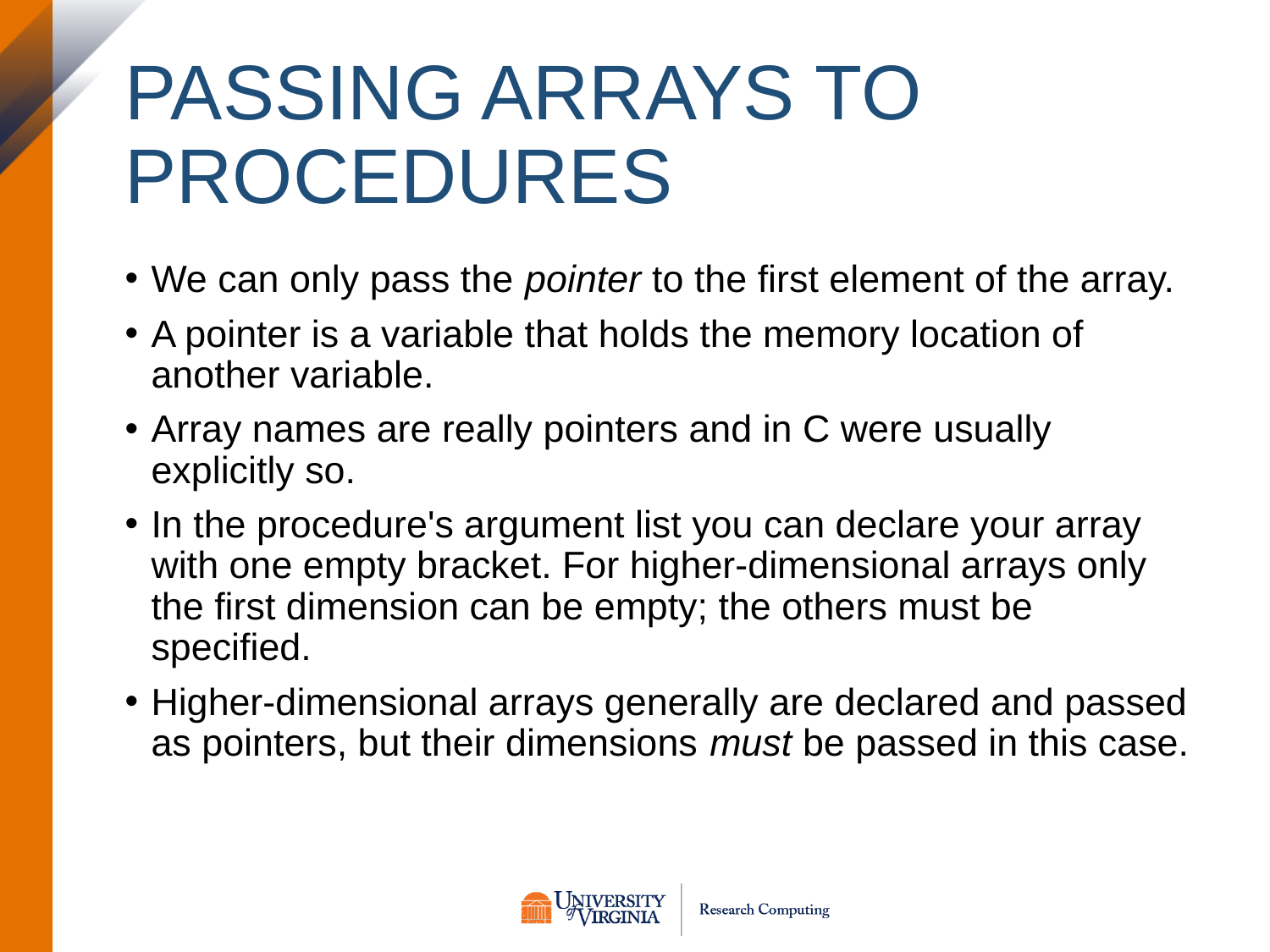

# Passing Arrays to Procedures
We can only pass the pointer to the first element of the array.
A pointer is a variable that holds the memory location of another variable.
Array names are really pointers and in C were usually explicitly so.
In the procedure's argument list you can declare your array with one empty bracket. For higher-dimensional arrays only the first dimension can be empty; the others must be specified.
Higher-dimensional arrays generally are declared and passed as pointers, but their dimensions must be passed in this case.